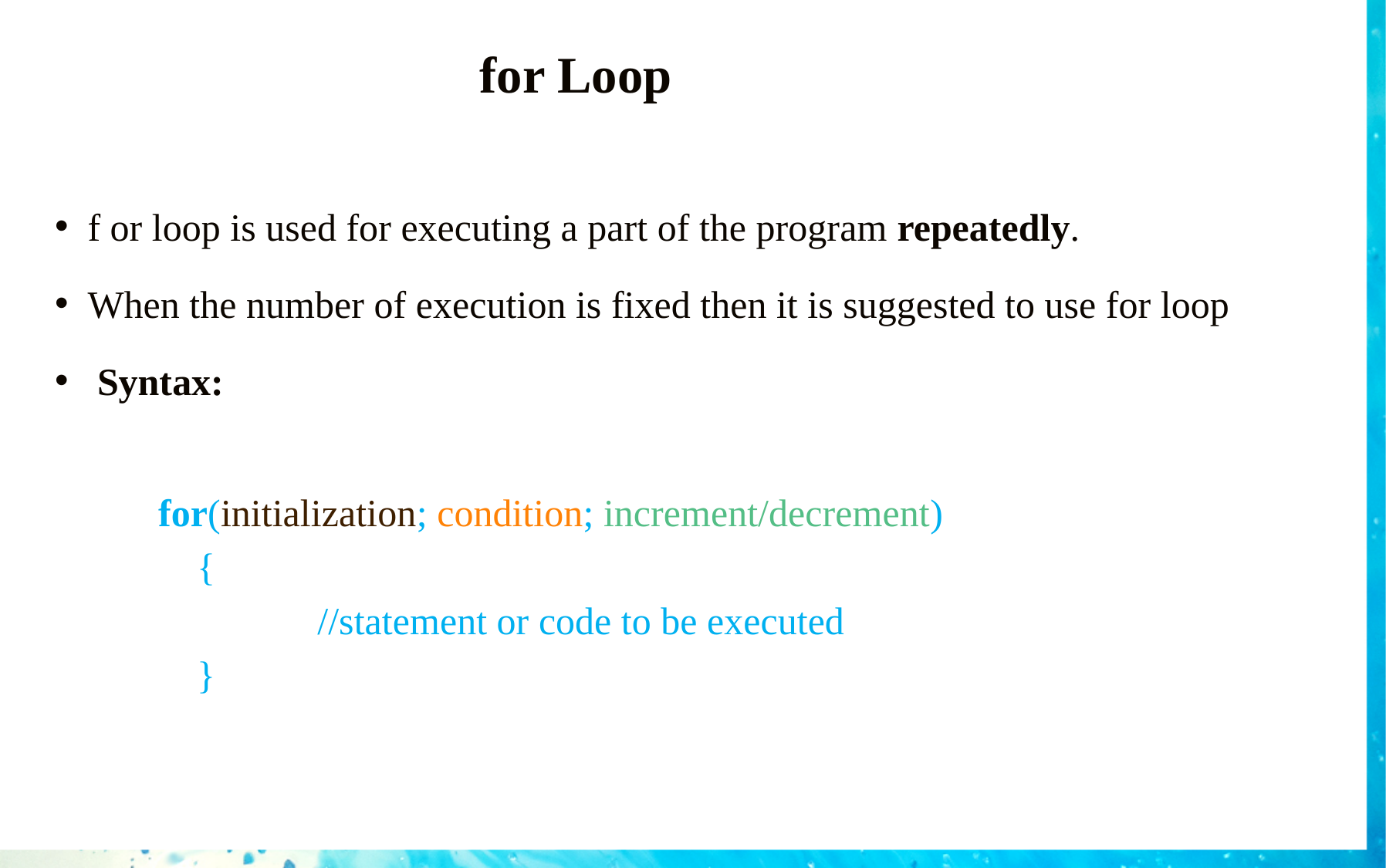

# for Loop
  f or loop is used for executing a part of the program repeatedly.
  When the number of execution is fixed then it is suggested to use for loop
   Syntax:

for(initialization; condition; increment/decrement)
    {
		//statement or code to be executed
    }